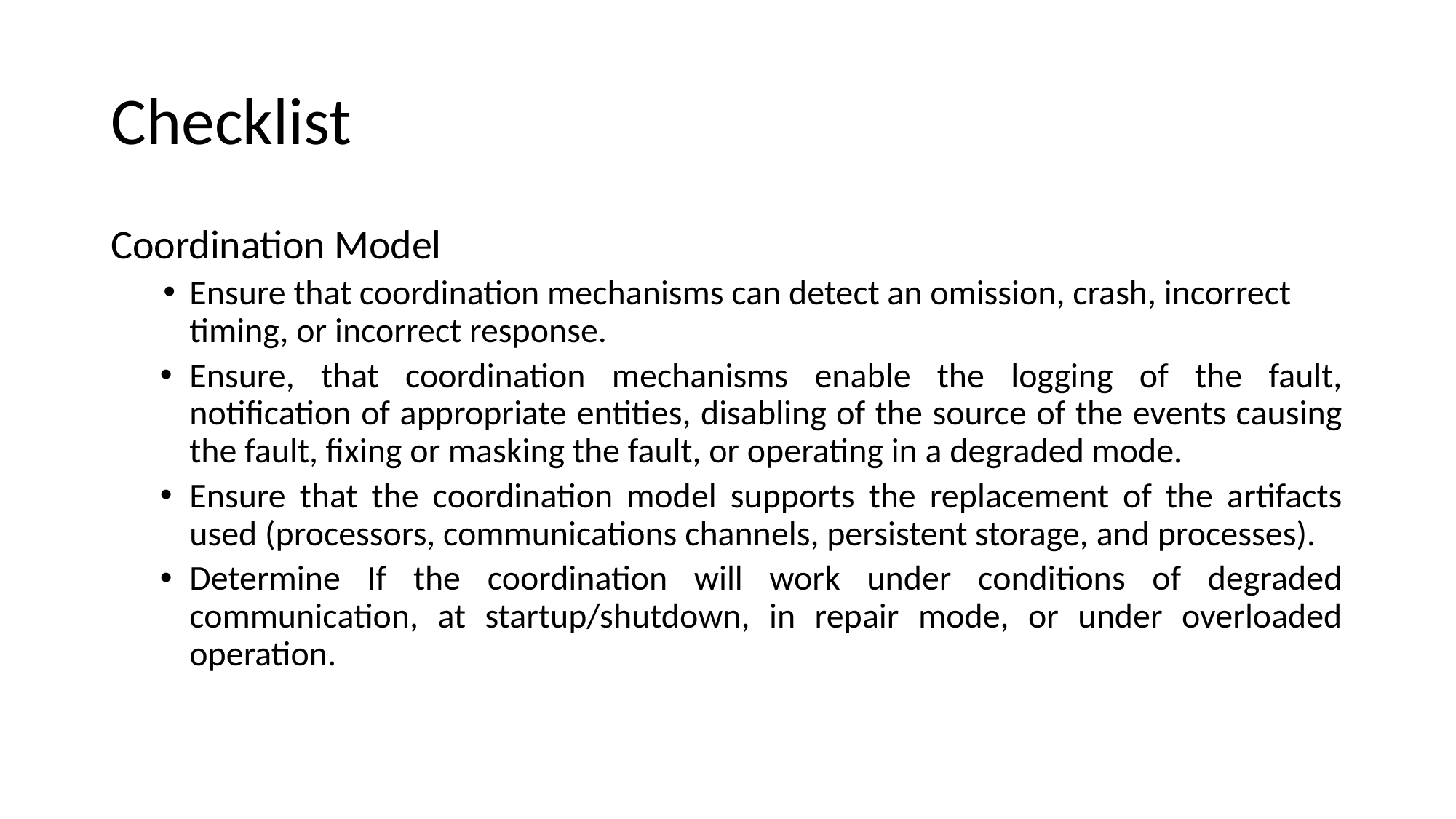

# Checklist
Coordination Model
Ensure that coordination mechanisms can detect an omission, crash, incorrect timing, or incorrect response.
Ensure, that coordination mechanisms enable the logging of the fault, notification of appropriate entities, disabling of the source of the events causing the fault, fixing or masking the fault, or operating in a degraded mode.
Ensure that the coordination model supports the replacement of the artifacts used (processors, communications channels, persistent storage, and processes).
Determine If the coordination will work under conditions of degraded communication, at startup/shutdown, in repair mode, or under overloaded operation.